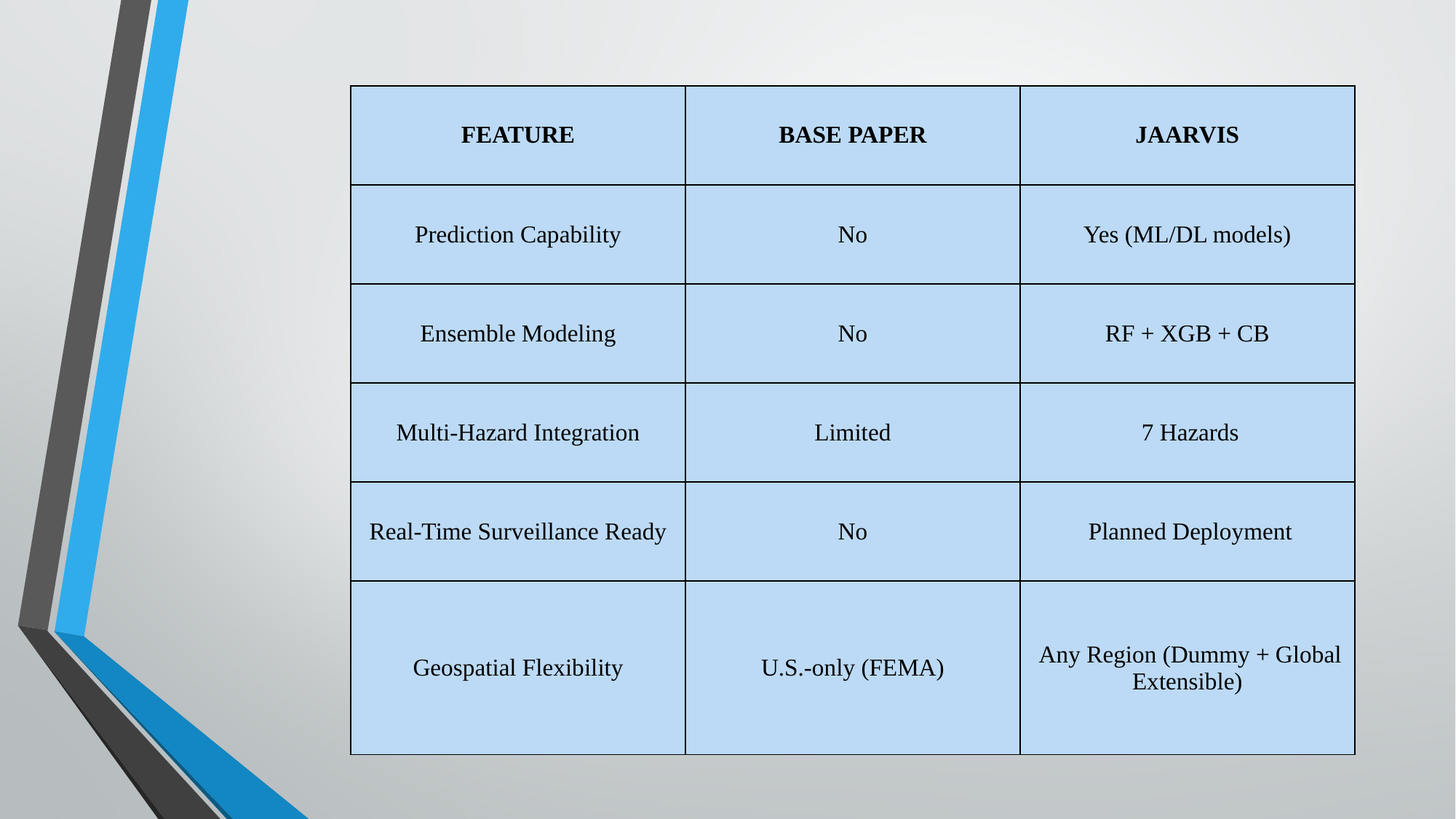

| FEATURE | BASE PAPER | JAARVIS |
| --- | --- | --- |
| Prediction Capability | No | Yes (ML/DL models) |
| Ensemble Modeling | No | RF + XGB + CB |
| Multi-Hazard Integration | Limited | 7 Hazards |
| Real-Time Surveillance Ready | No | Planned Deployment |
| Geospatial Flexibility | U.S.-only (FEMA) | Any Region (Dummy + Global Extensible) |